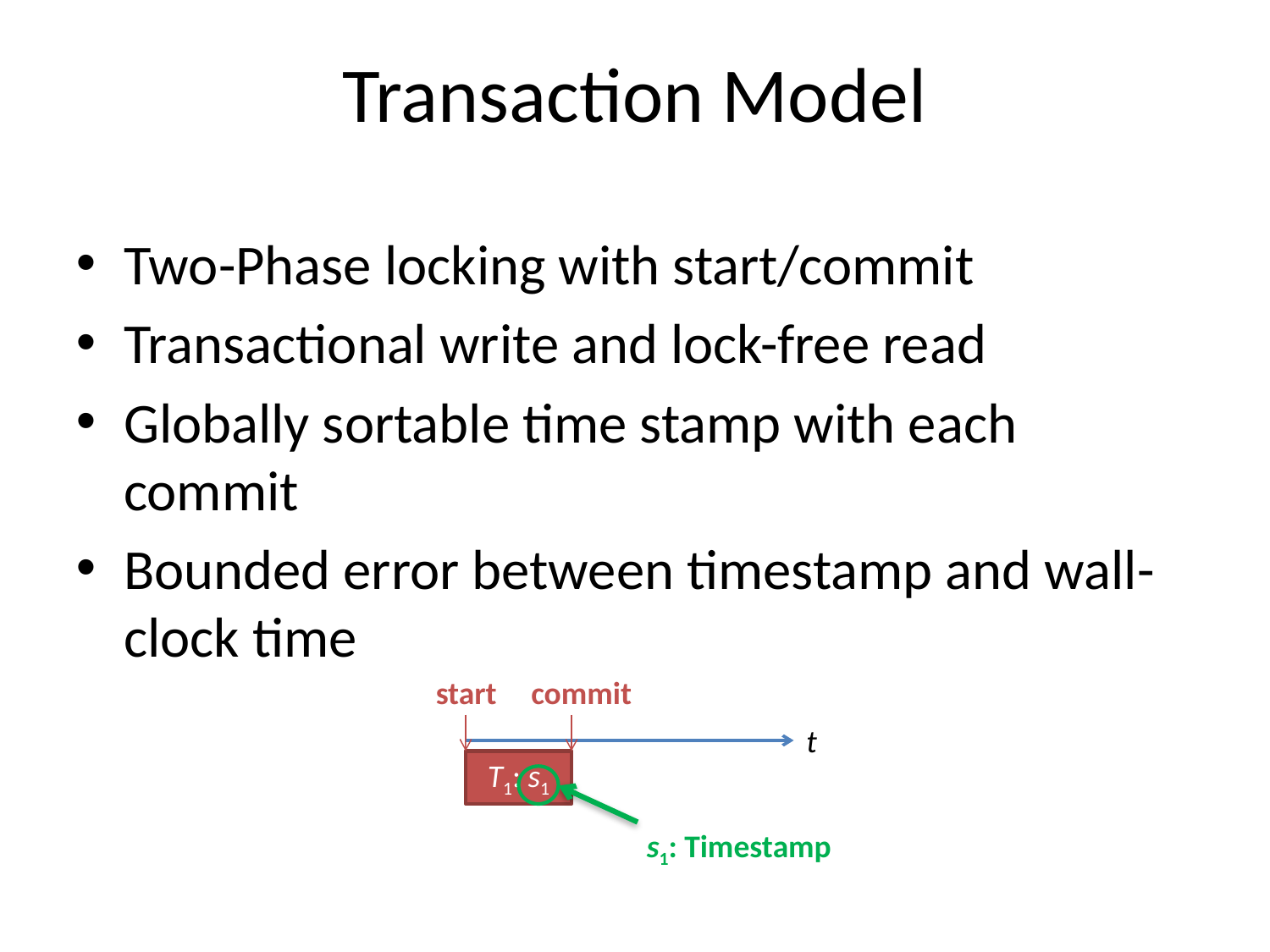

Transaction Model
Two-Phase locking with start/commit
Transactional write and lock-free read
Globally sortable time stamp with each commit
Bounded error between timestamp and wall-clock time

start
commit
t
T1: s1

s1: Timestamp